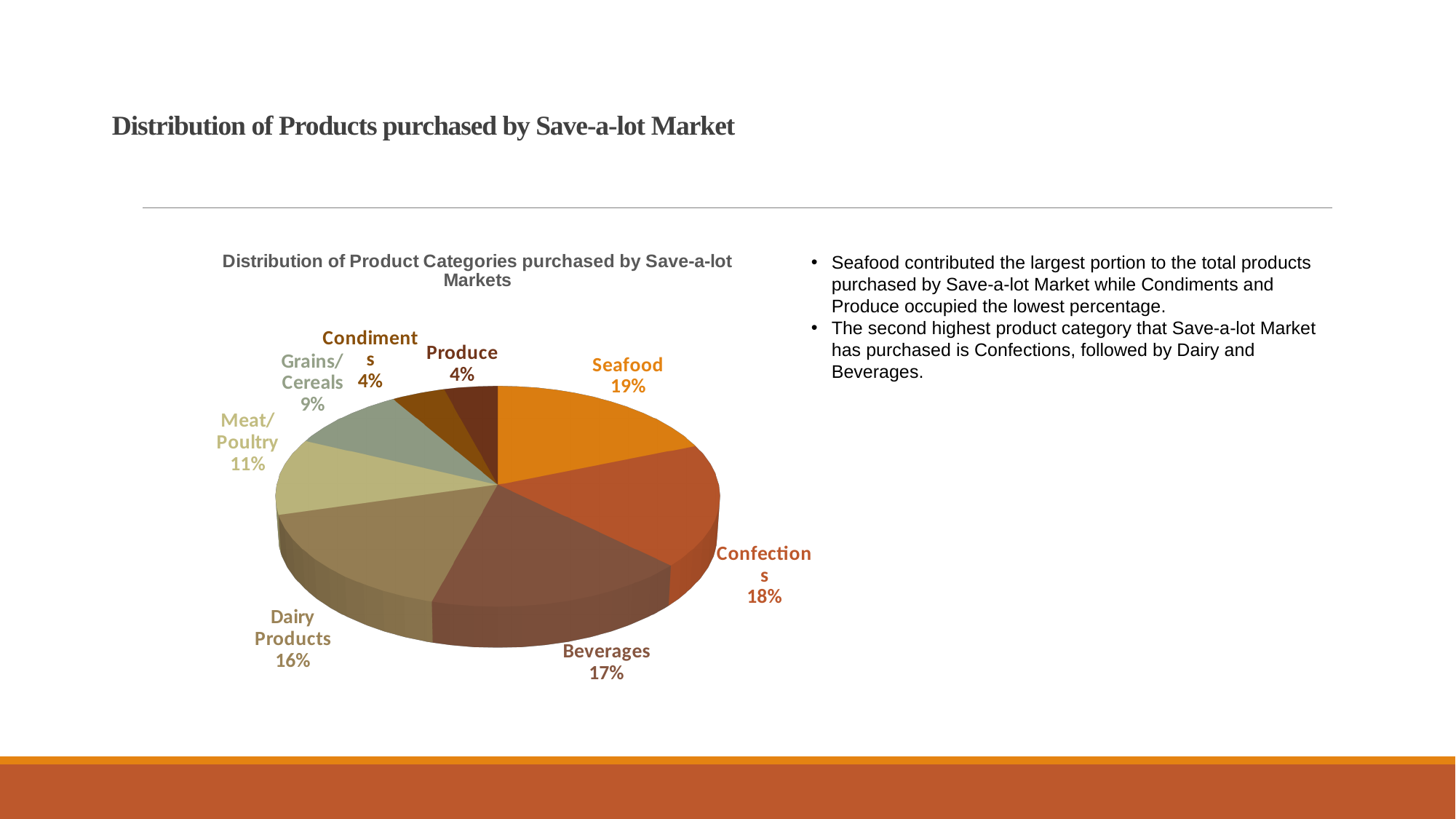

# Distribution of Products purchased by Save-a-lot Market

[unsupported chart]

Seafood contributed the largest portion to the total products purchased by Save-a-lot Market while Condiments and Produce occupied the lowest percentage.
The second highest product category that Save-a-lot Market has purchased is Confections, followed by Dairy and Beverages.